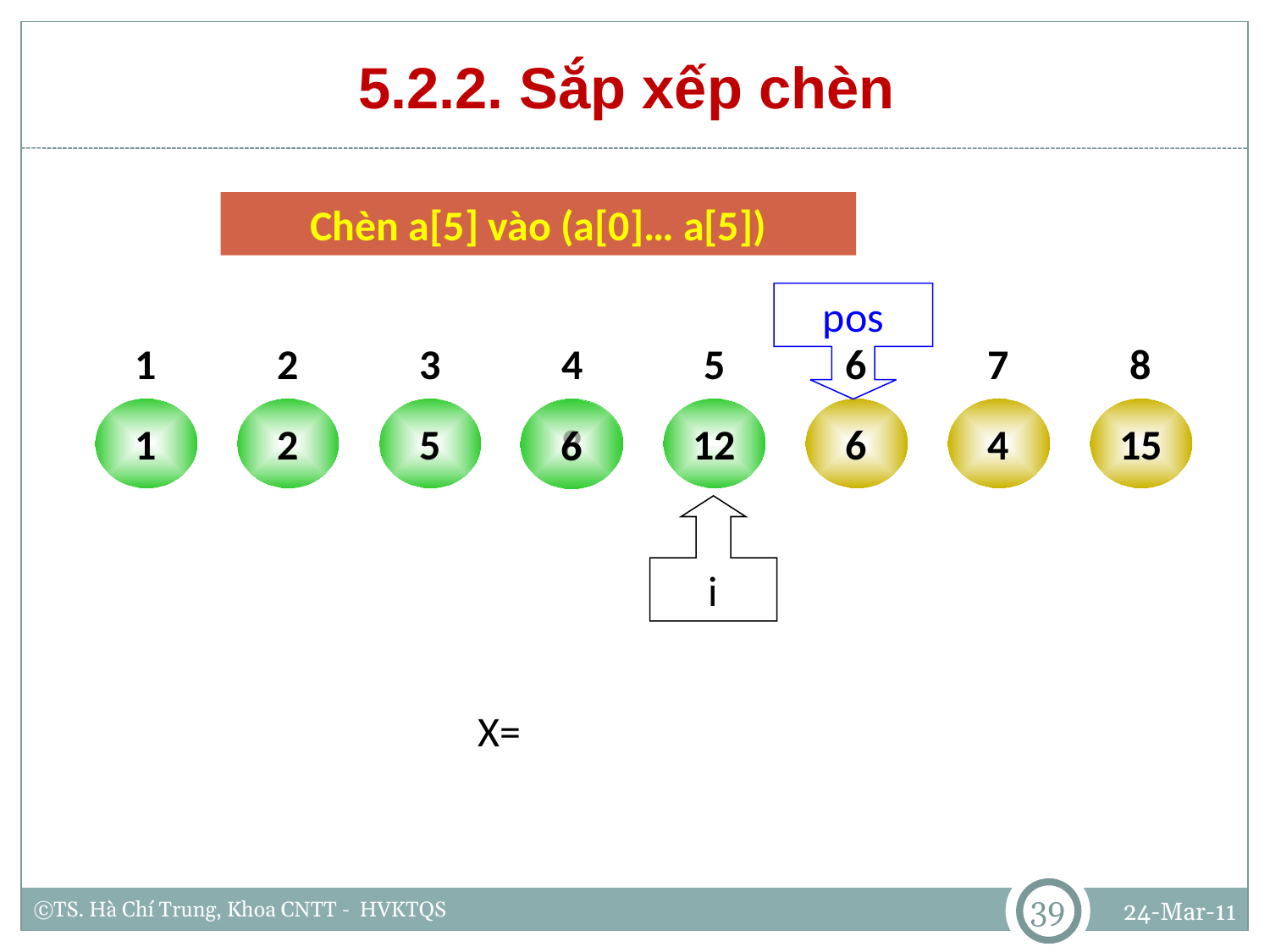

# 5.2.2. Sắp xếp chèn
Chèn a[5] vào (a[0]… a[5])
pos
1
2
3
4
5
6
7
8
1
2
5
8
12
6
4
15
6
i
X=
39
24-Mar-11
©TS. Hà Chí Trung, Khoa CNTT -  HVKTQS